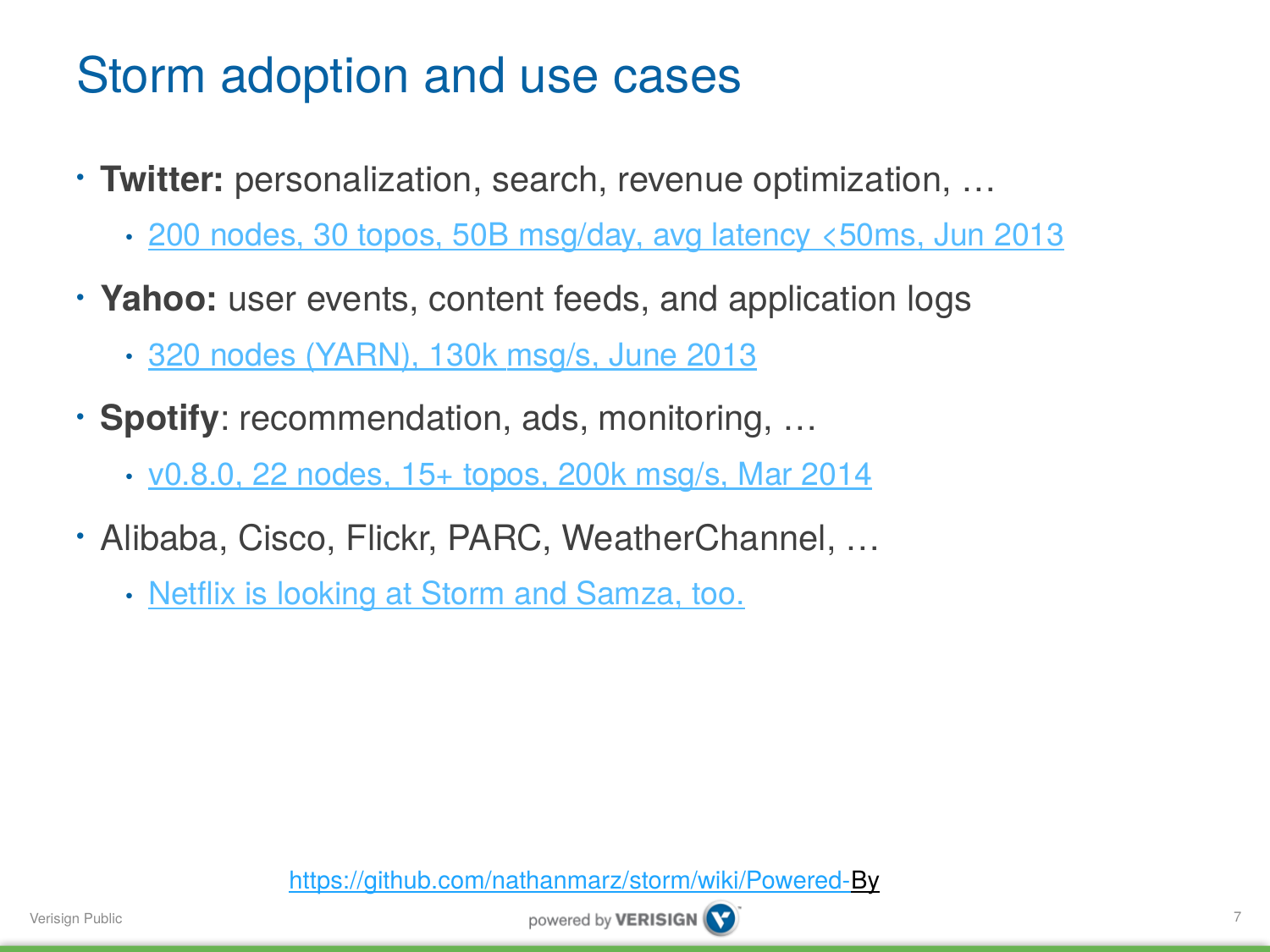

# Storm adoption and use cases
Twitter: personalization, search, revenue optimization, …
200 nodes, 30 topos, 50B msg/day, avg latency <50ms, Jun 2013
Yahoo: user events, content feeds, and application logs
320 nodes (YARN), 130k msg/s, June 2013
Spotify: recommendation, ads, monitoring, …
v0.8.0, 22 nodes, 15+ topos, 200k msg/s, Mar 2014
Alibaba, Cisco, Flickr, PARC, WeatherChannel, …
Netflix is looking at Storm and Samza, too.
https://github.com/nathanmarz/storm/wiki/Powered-By
7